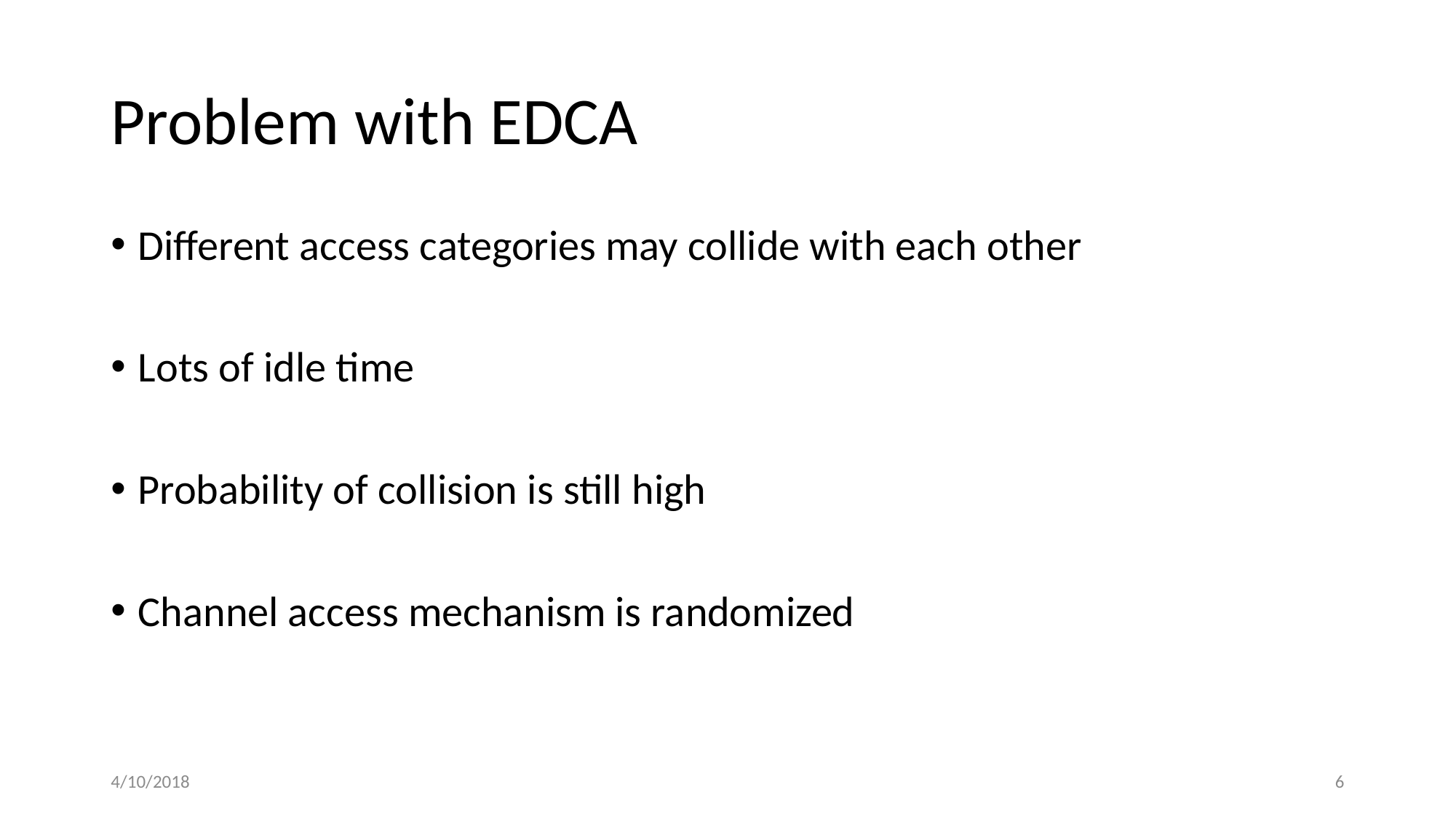

# Problem with EDCA
Different access categories may collide with each other

Lots of idle time

Probability of collision is still high

Channel access mechanism is randomized
4/10/2018
6